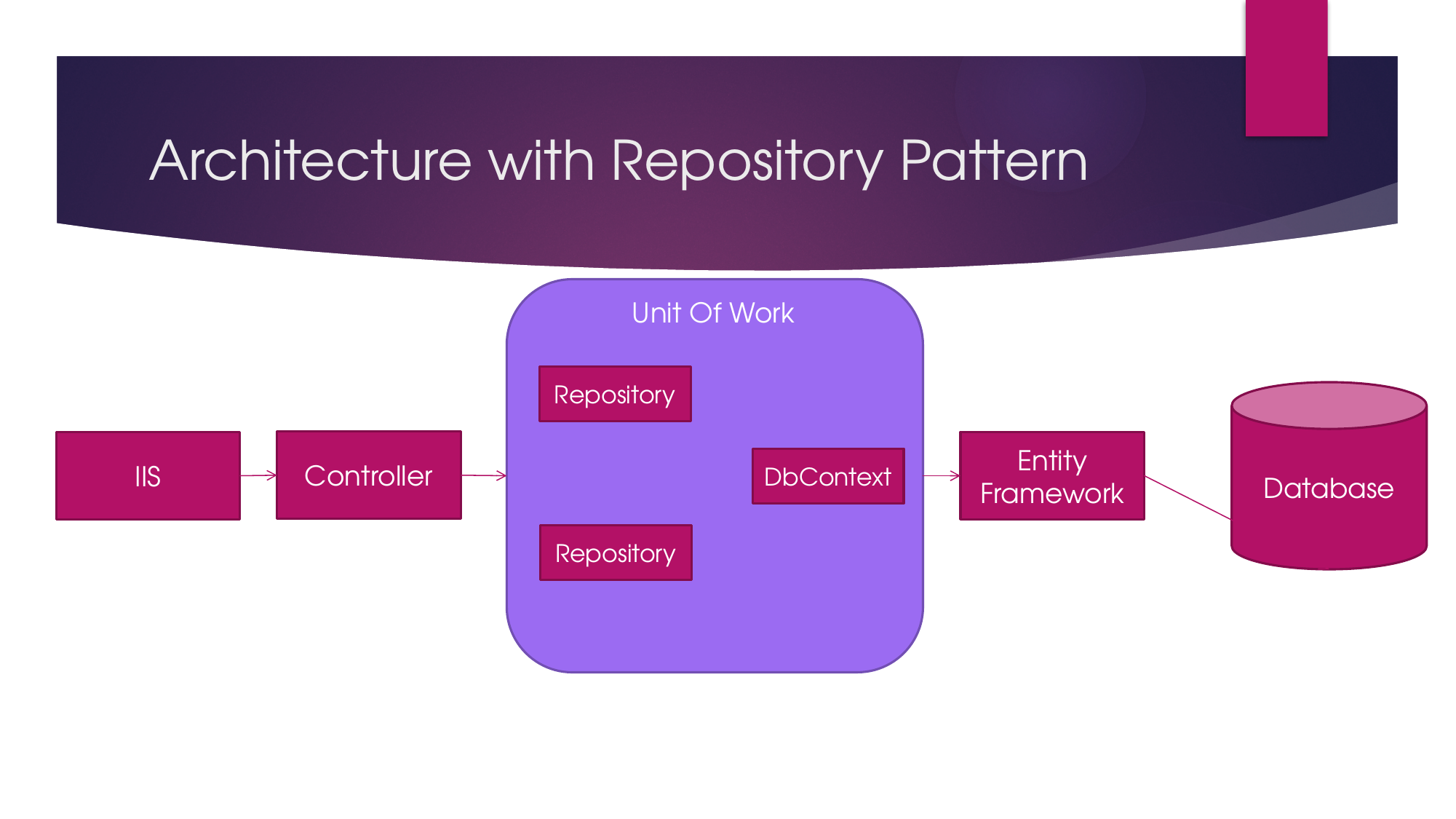

# Architecture with Repository Pattern

Unit Of Work
Repository
Database
Controller
Entity Framework
IIS
DbContext
Repository